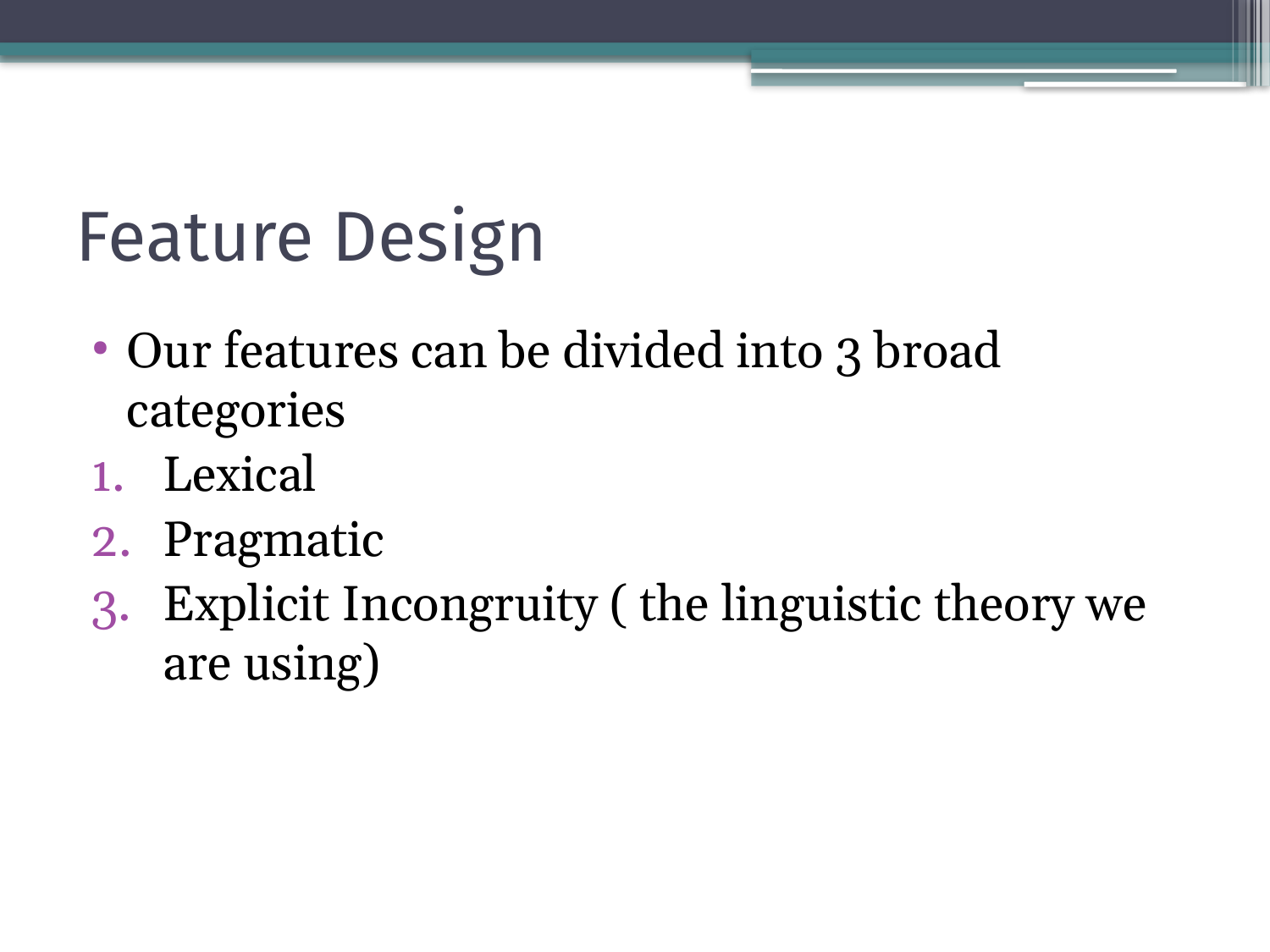

# Feature Design
Our features can be divided into 3 broad categories
Lexical
Pragmatic
Explicit Incongruity ( the linguistic theory we are using)